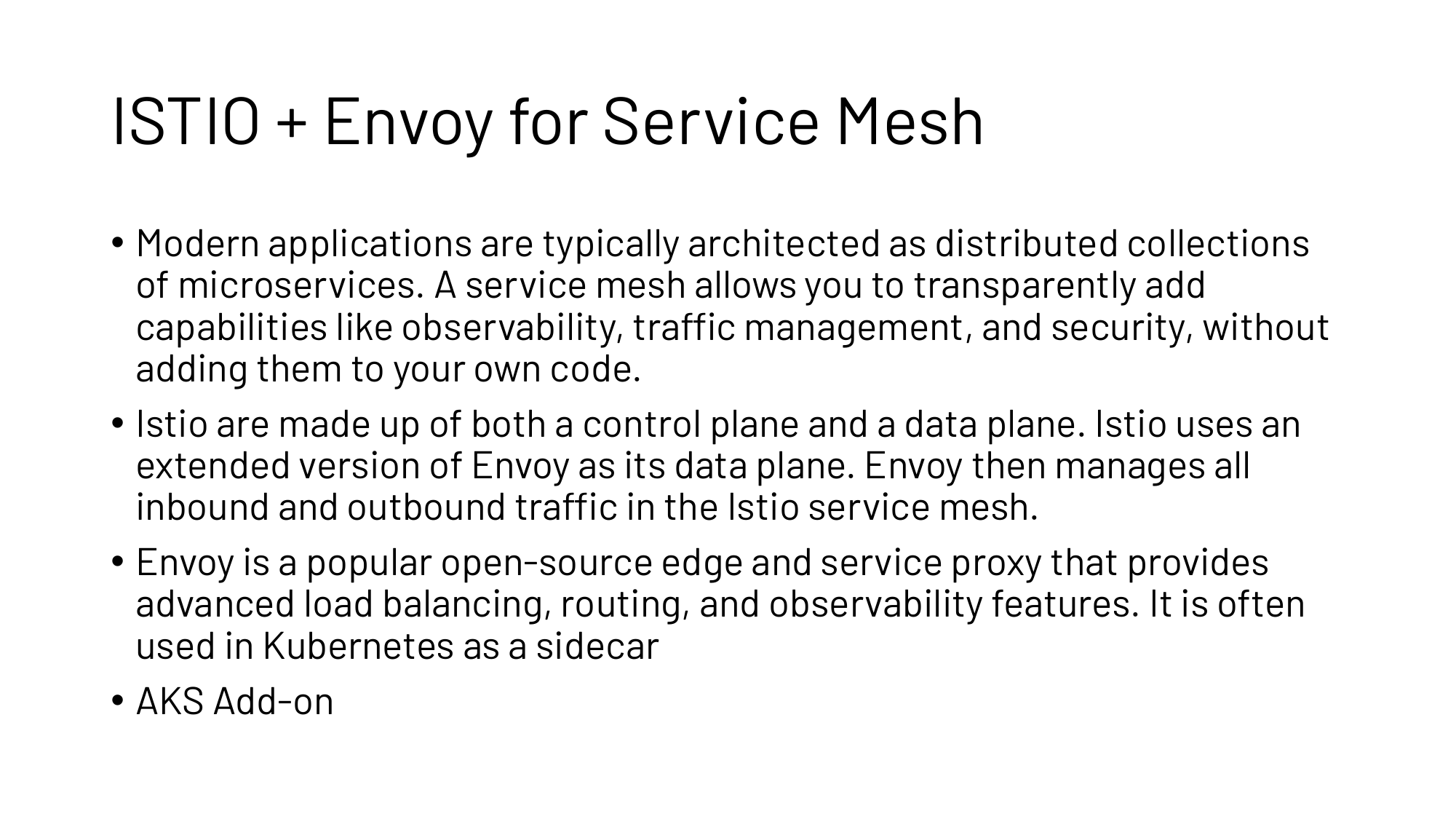

# ISTIO + Envoy for Service Mesh
Modern applications are typically architected as distributed collections of microservices. A service mesh allows you to transparently add capabilities like observability, traffic management, and security, without adding them to your own code.
Istio are made up of both a control plane and a data plane. Istio uses an extended version of Envoy as its data plane. Envoy then manages all inbound and outbound traffic in the Istio service mesh.
Envoy is a popular open-source edge and service proxy that provides advanced load balancing, routing, and observability features. It is often used in Kubernetes as a sidecar
AKS Add-on